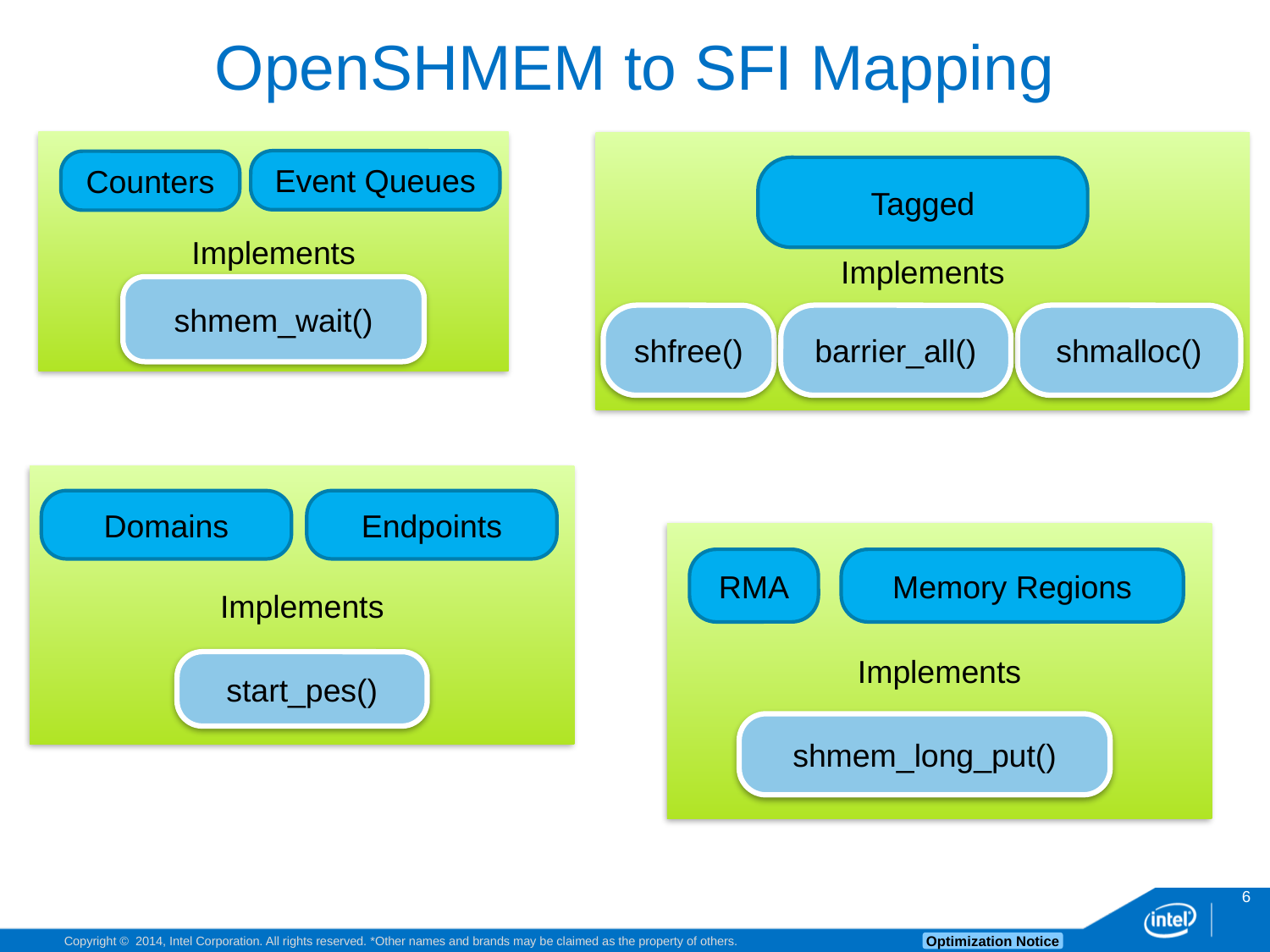

# OpenSHMEM to SFI Mapping
Implements
Event Queues
Counters
shmem_wait()
Implements
Tagged
shfree()
barrier_all()
shmalloc()
PGAS 2014
Implements
Domains
Endpoints
start_pes()
Implements
Memory Regions
RMA
shmem_long_put()
6